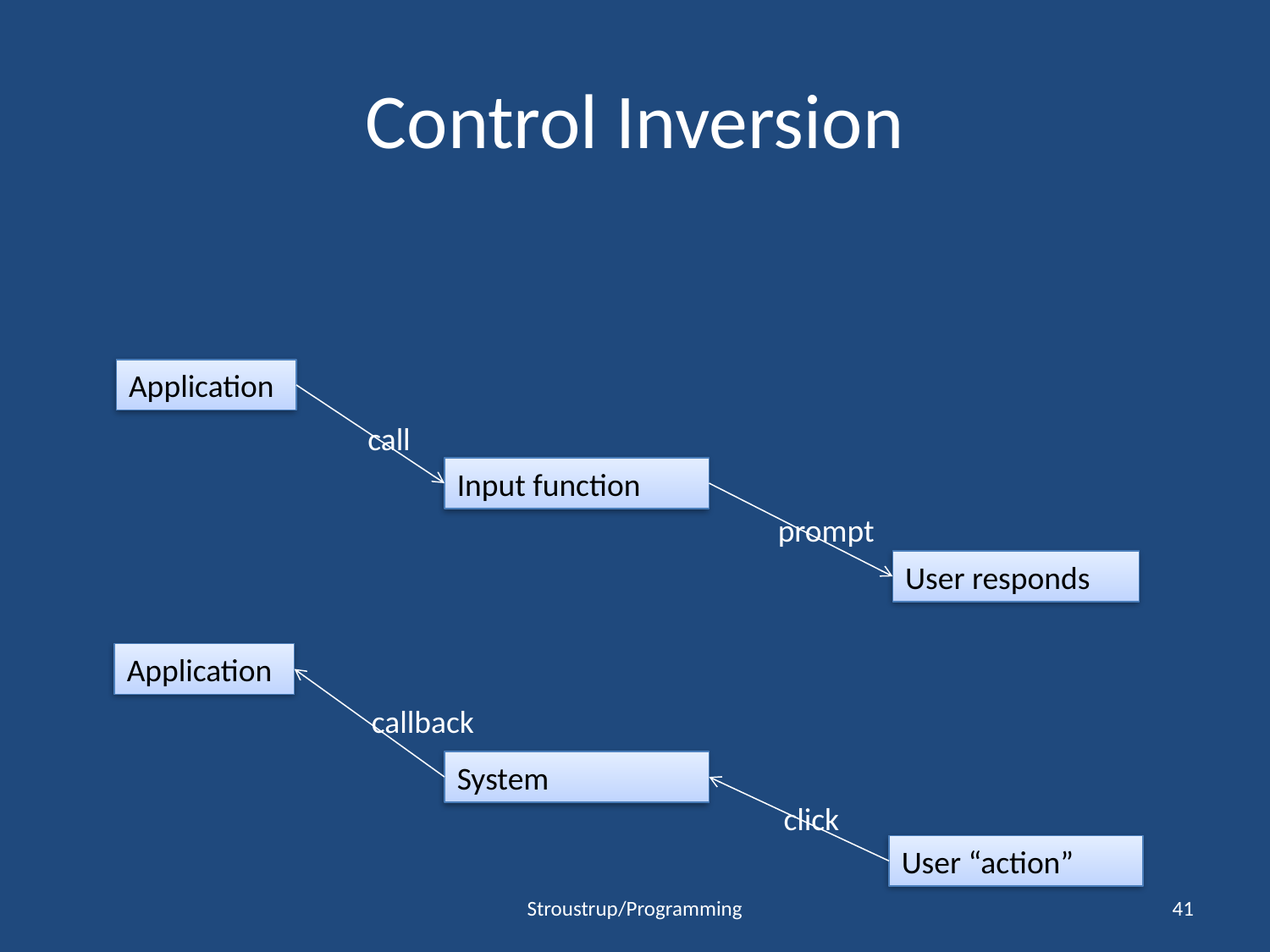

# Control Inversion

Application
call
Input function
prompt
User responds
Application
callback
System
click
User “action”
Stroustrup/Programming
41